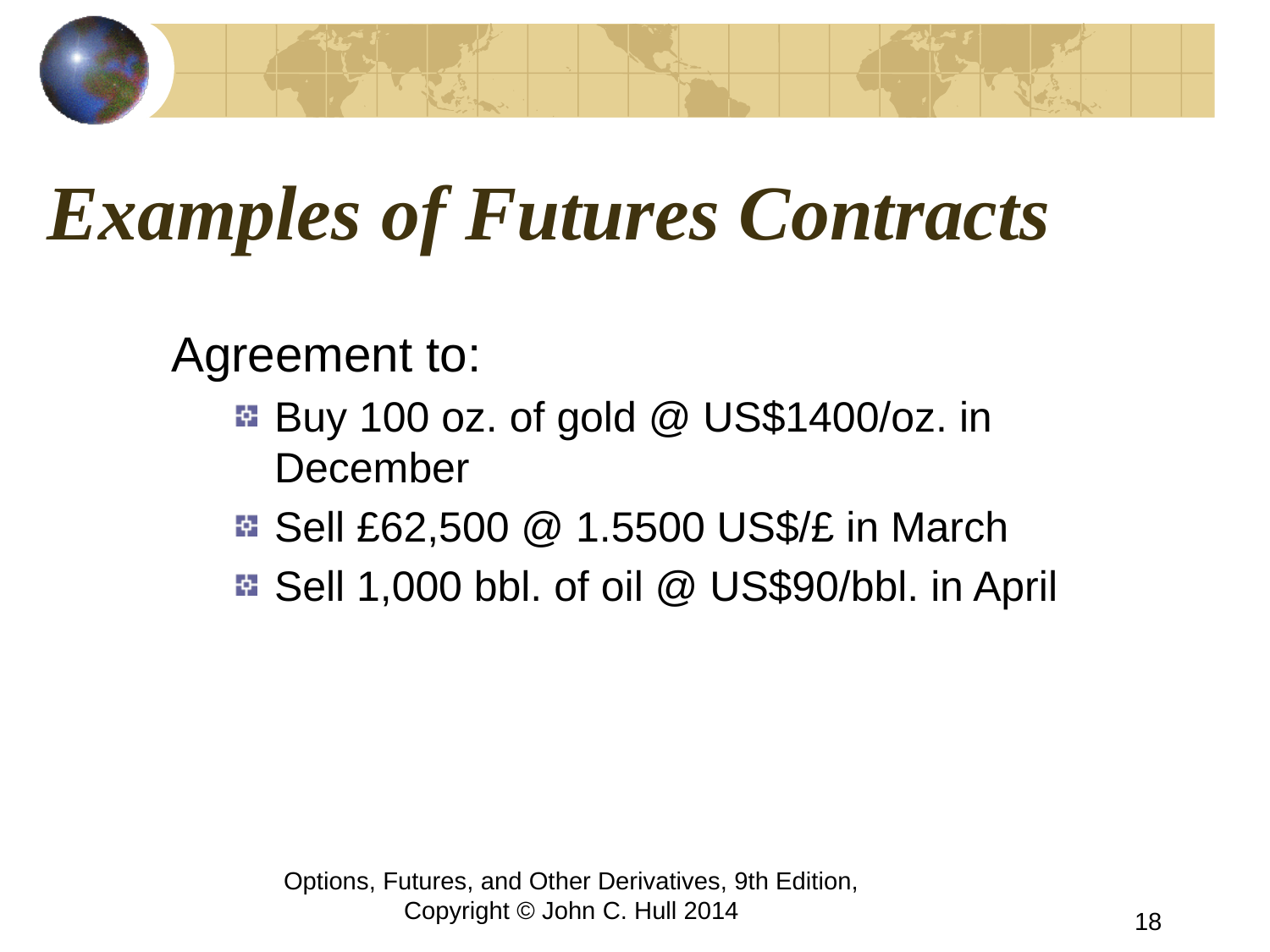

# Examples of Futures Contracts

Agreement to:
Buy 100 oz. of gold @ US$1400/oz. in December
Sell £62,500 @ 1.5500 US$/£ in March
Sell 1,000 bbl. of oil @ US$90/bbl. in April

Options, Futures, and Other Derivatives, 9th Edition, Copyright © John C. Hull 2014

18